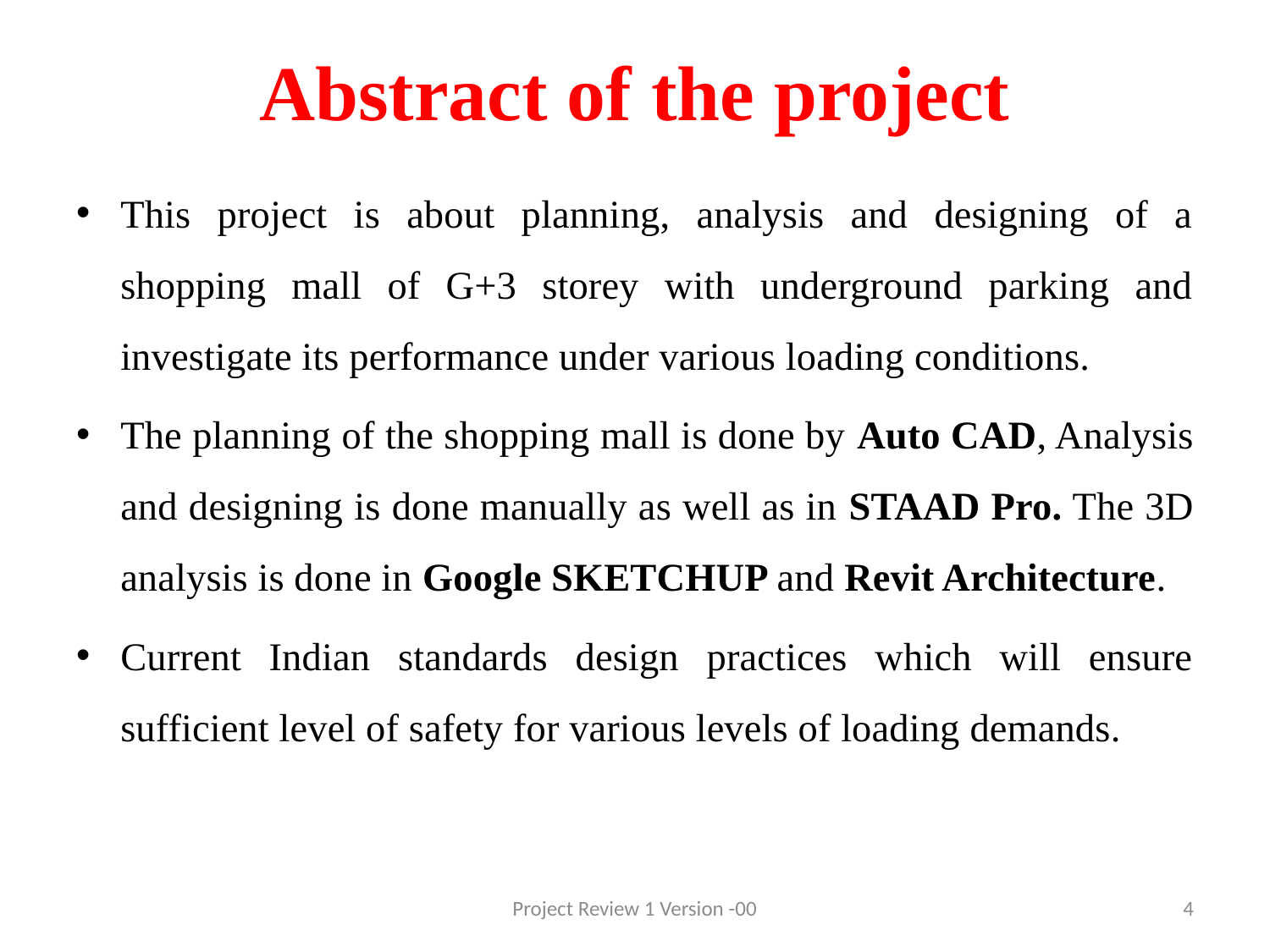

# Abstract of the project
This project is about planning, analysis and designing of a shopping mall of G+3 storey with underground parking and investigate its performance under various loading conditions.
The planning of the shopping mall is done by Auto CAD, Analysis and designing is done manually as well as in STAAD Pro. The 3D analysis is done in Google SKETCHUP and Revit Architecture.
Current Indian standards design practices which will ensure sufficient level of safety for various levels of loading demands.
Project Review 1 Version -00
4